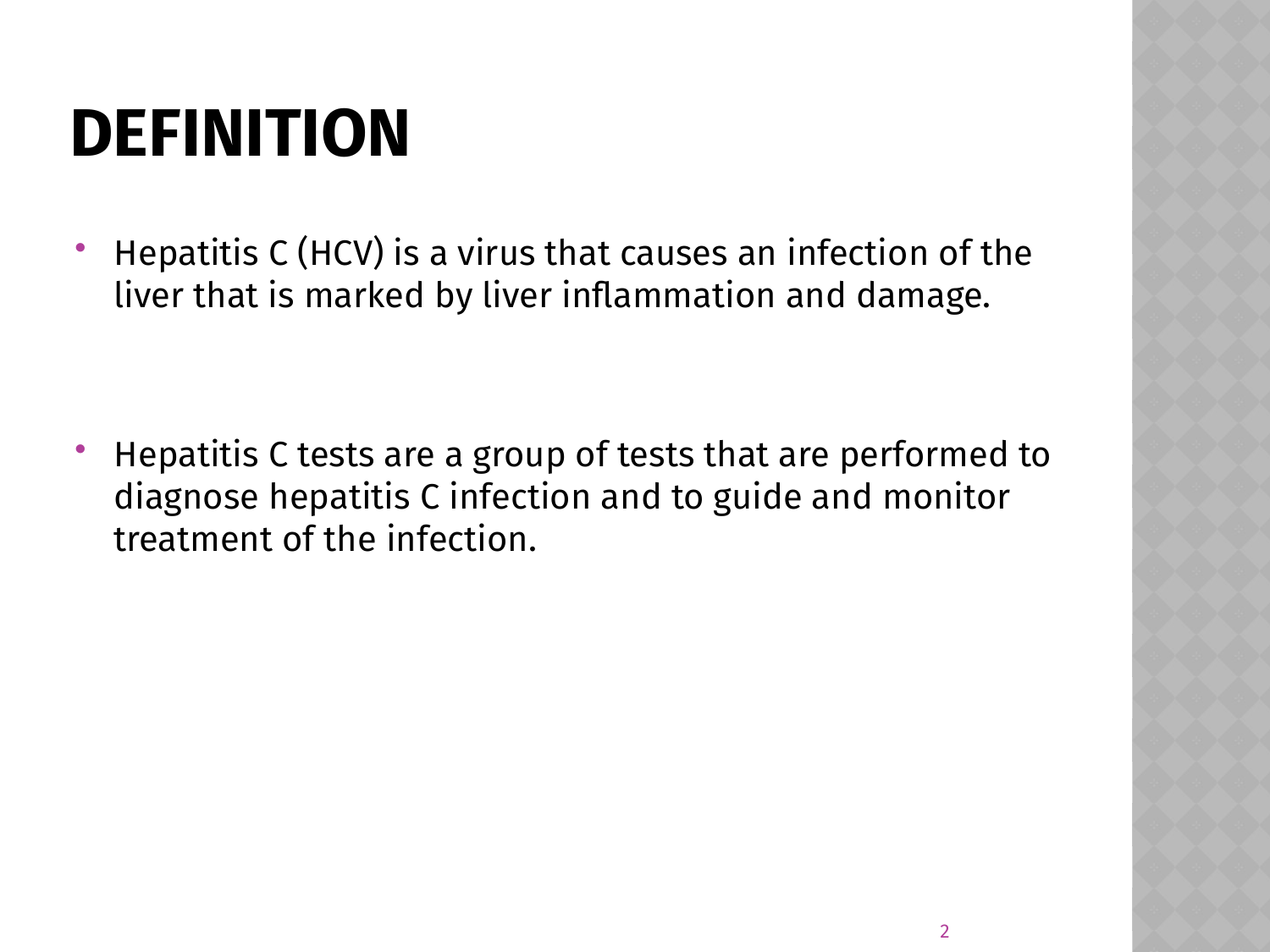

# definition
Hepatitis C (HCV) is a virus that causes an infection of the liver that is marked by liver inflammation and damage.

Hepatitis C tests are a group of tests that are performed to diagnose hepatitis C infection and to guide and monitor treatment of the infection.
2